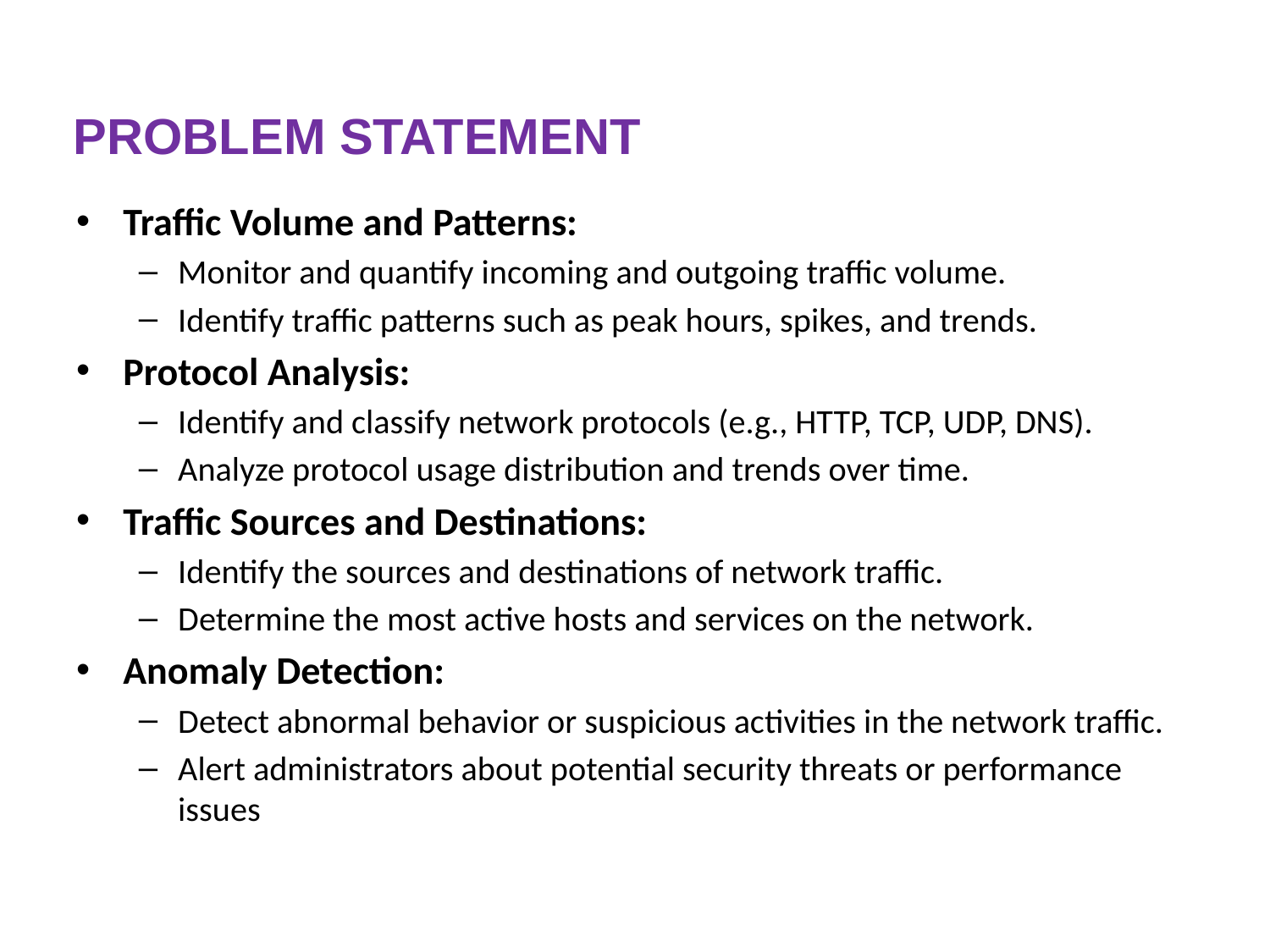

# PROBLEM STATEMENT
Traffic Volume and Patterns:
Monitor and quantify incoming and outgoing traffic volume.
Identify traffic patterns such as peak hours, spikes, and trends.
Protocol Analysis:
Identify and classify network protocols (e.g., HTTP, TCP, UDP, DNS).
Analyze protocol usage distribution and trends over time.
Traffic Sources and Destinations:
Identify the sources and destinations of network traffic.
Determine the most active hosts and services on the network.
Anomaly Detection:
Detect abnormal behavior or suspicious activities in the network traffic.
Alert administrators about potential security threats or performance issues